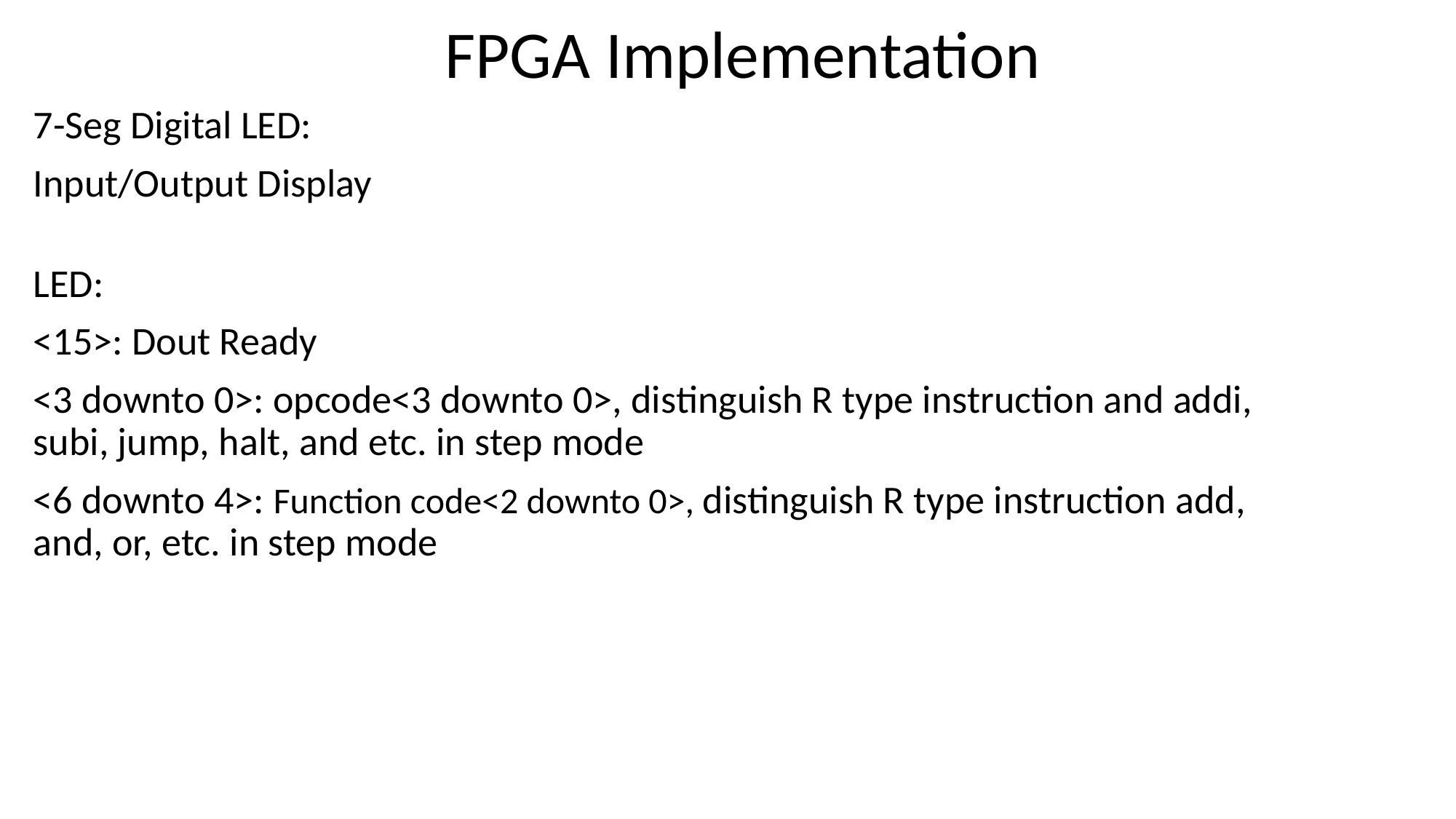

# FPGA Implementation
7-Seg Digital LED:
Input/Output Display

LED:
<15>: Dout Ready
<3 downto 0>: opcode<3 downto 0>, distinguish R type instruction and addi, subi, jump, halt, and etc. in step mode
<6 downto 4>: Function code<2 downto 0>, distinguish R type instruction add, and, or, etc. in step mode